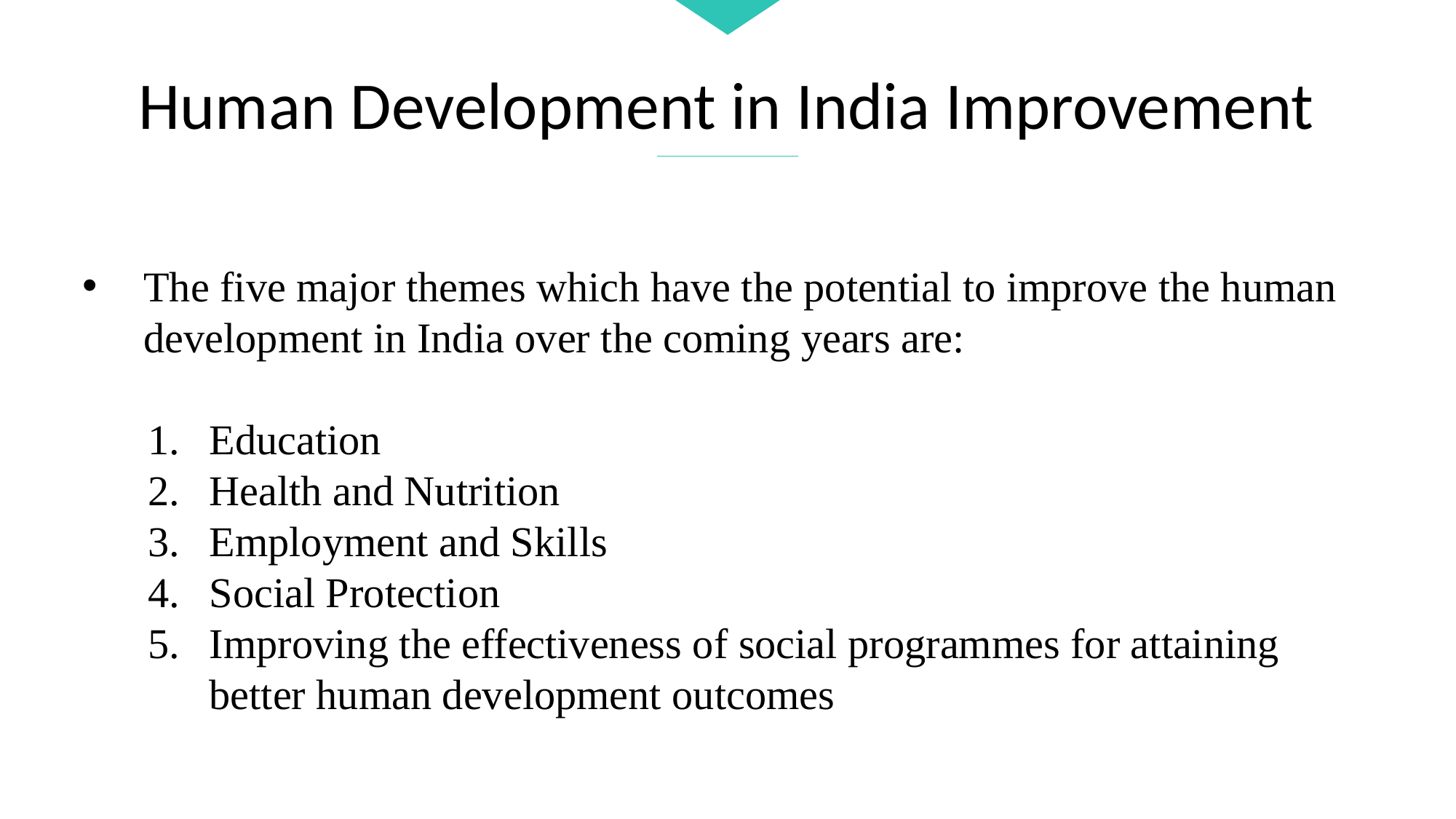

Human Development in India Improvement
The five major themes which have the potential to improve the human development in India over the coming years are:

Education
Health and Nutrition
Employment and Skills
Social Protection
Improving the effectiveness of social programmes for attaining better human development outcomes